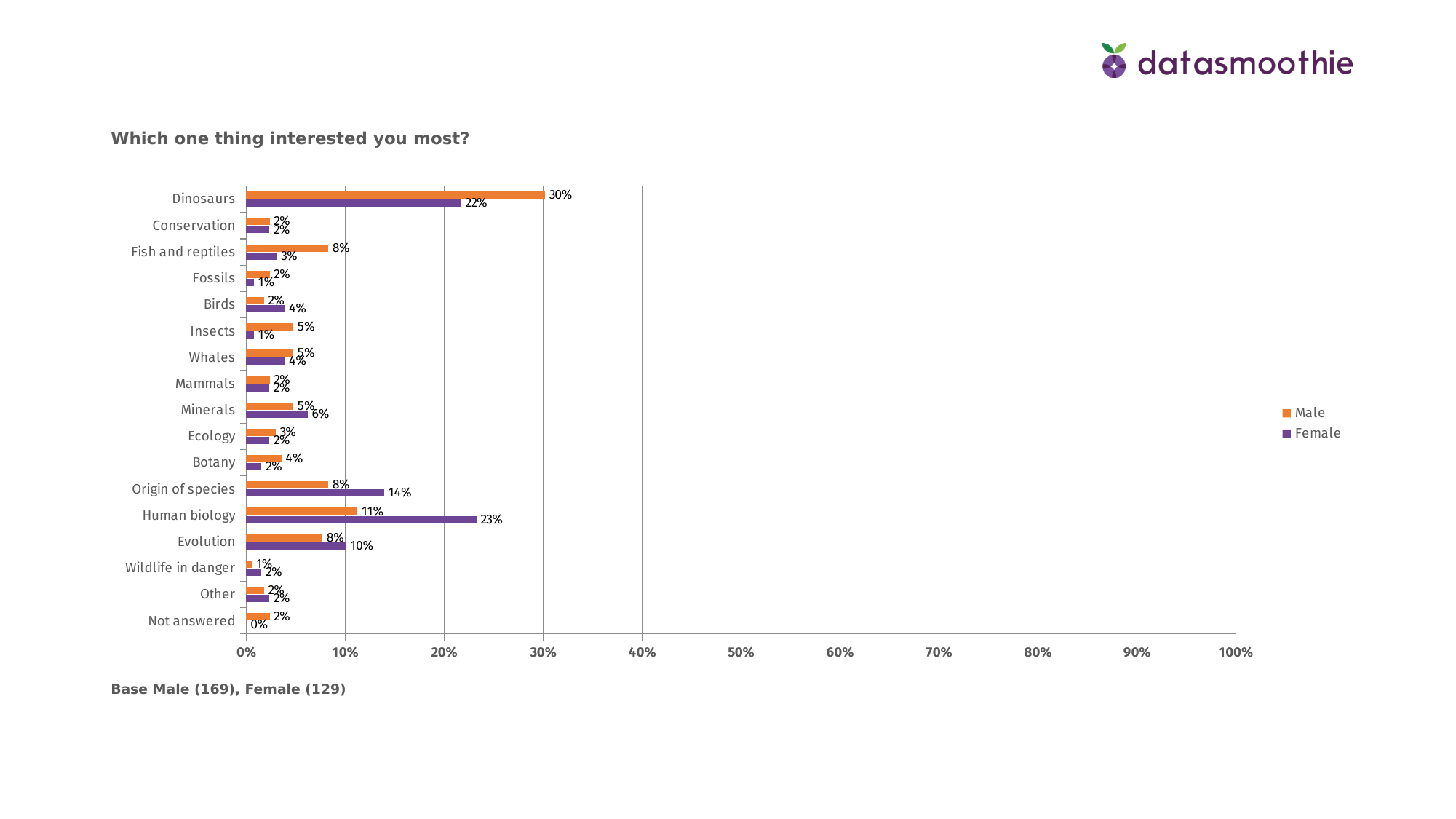

Which one thing interested you most?

### Chart

| Category | Female | Male |
|---|---|---|
| Not answered | 0.0 | 0.023700000000000002 |
| Other | 0.0233 | 0.0178 |
| Wildlife in danger | 0.0155 | 0.0059 |
| Evolution | 0.1008 | 0.07690000000000001 |
| Human biology | 0.23260000000000003 | 0.1124 |
| Origin of species | 0.13949999999999999 | 0.0828 |
| Botany | 0.0155 | 0.0355 |
| Ecology | 0.0233 | 0.0296 |
| Minerals | 0.062 | 0.0473 |
| Mammals | 0.0233 | 0.023700000000000002 |
| Whales | 0.0388 | 0.0473 |
| Insects | 0.0078000000000000005 | 0.0473 |
| Birds | 0.0388 | 0.0178 |
| Fossils | 0.0078000000000000005 | 0.023700000000000002 |
| Fish and reptiles | 0.031 | 0.0828 |
| Conservation | 0.0233 | 0.023700000000000002 |
| Dinosaurs | 0.21710000000000002 | 0.3018 |
Base Male (169), Female (129)